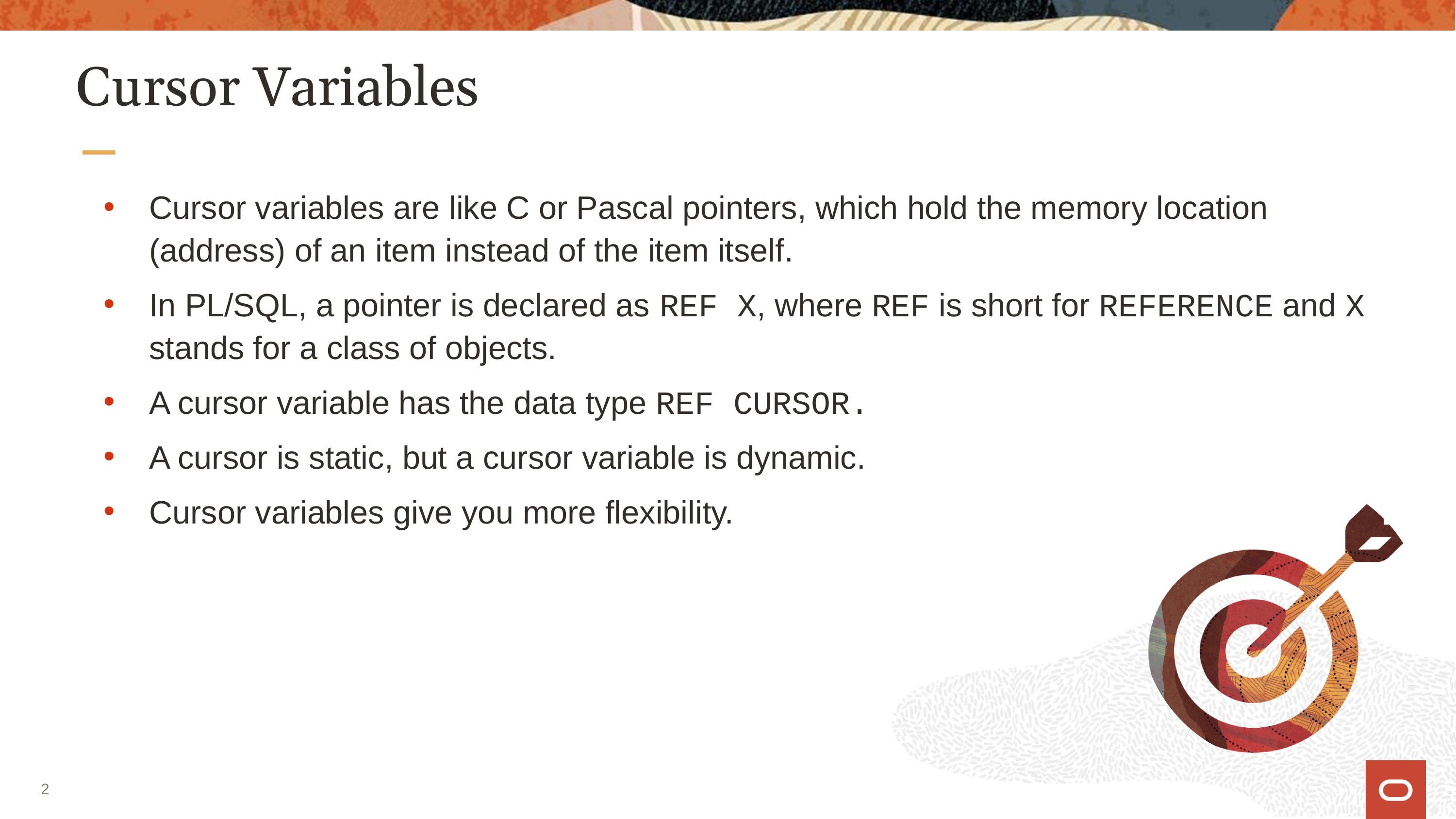

# Cursor Variables
Cursor variables are like C or Pascal pointers, which hold the memory location (address) of an item instead of the item itself.
In PL/SQL, a pointer is declared as REF X, where REF is short for REFERENCE and X stands for a class of objects.
A cursor variable has the data type REF CURSOR.
A cursor is static, but a cursor variable is dynamic.
Cursor variables give you more flexibility.